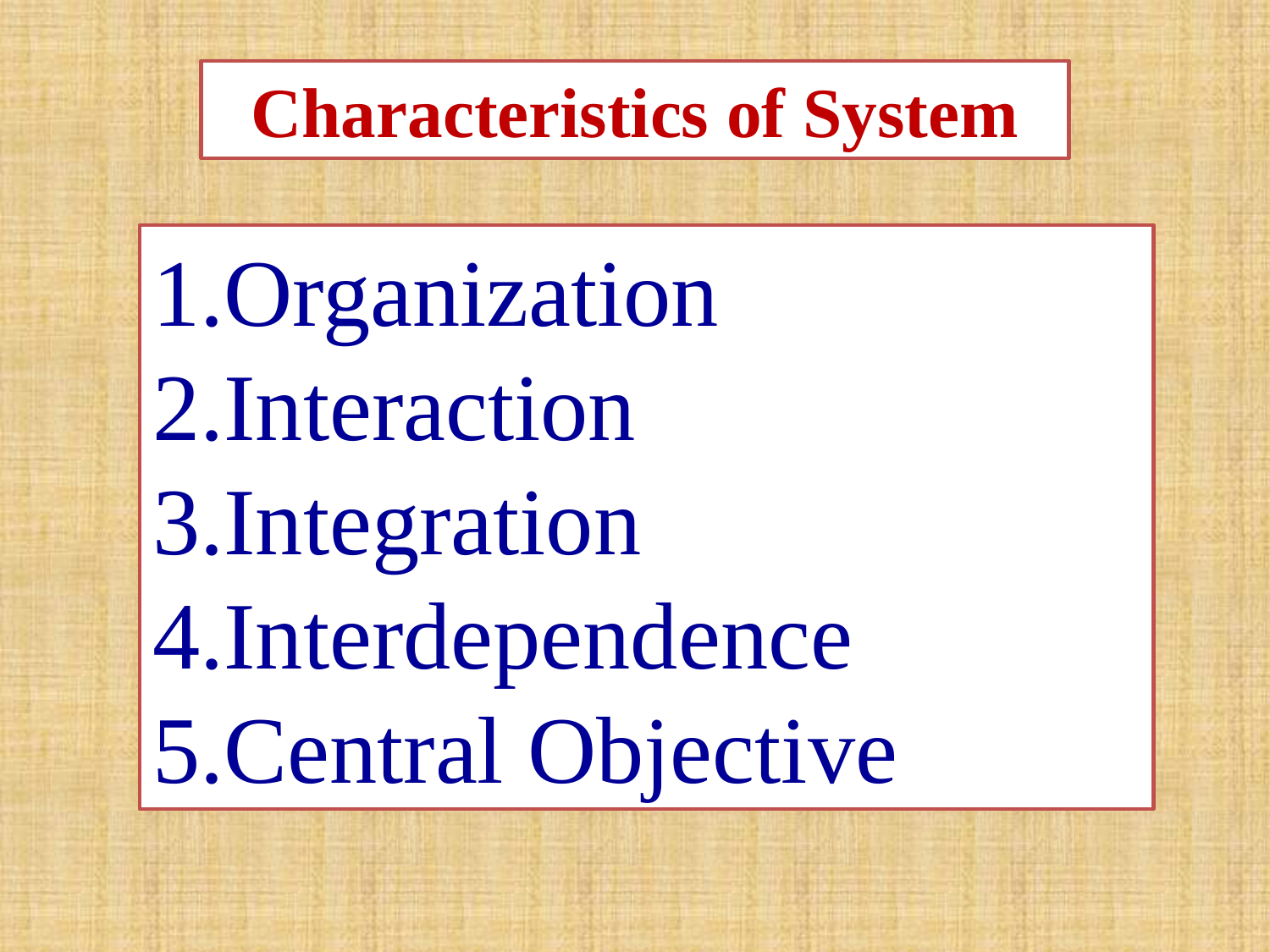

Characteristics of System
Organization
Interaction
Integration
Interdependence
Central Objective